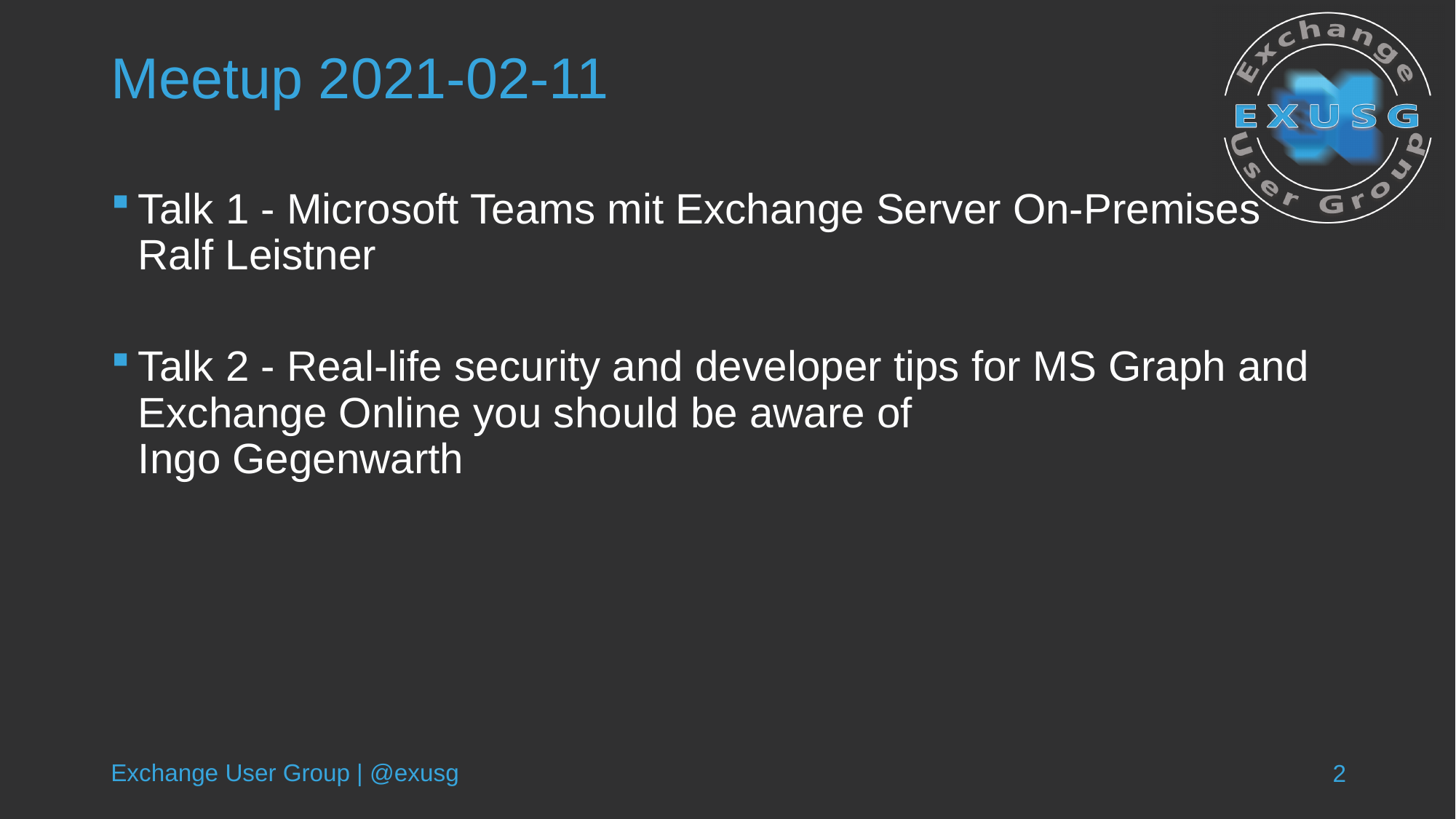

# Meetup 2021-02-11

Talk 1 - Microsoft Teams mit Exchange Server On-Premises
Ralf Leistner
Talk 2 - Real-life security and developer tips for MS Graph and Exchange Online you should be aware of
Ingo Gegenwarth